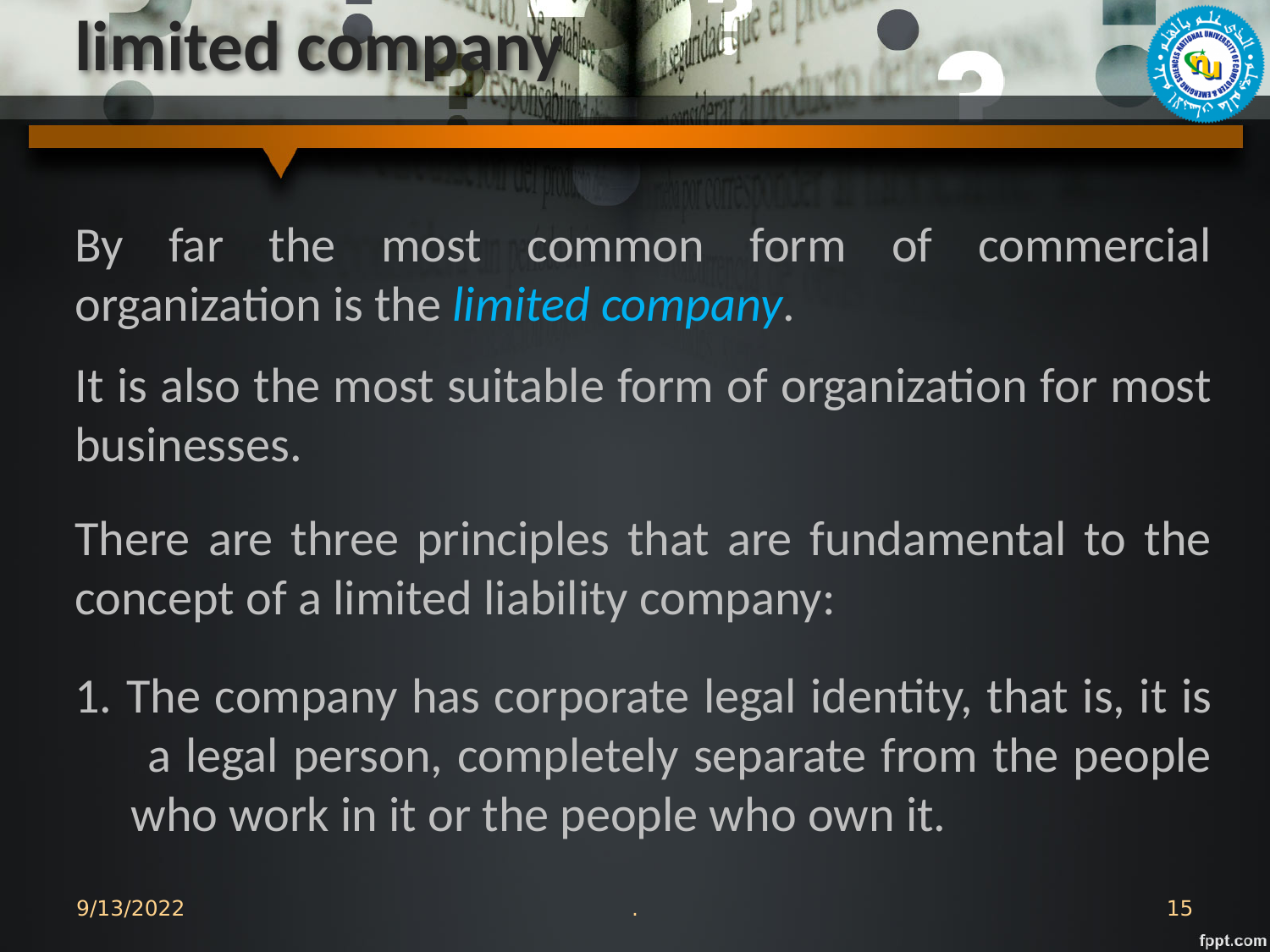

# limited company
By far the most common form of commercial organization is the limited company.

It is also the most suitable form of organization for most businesses.

There are three principles that are fundamental to the concept of a limited liability company:

1. The company has corporate legal identity, that is, it is
     a legal person, completely separate from the people
     who work in it or the people who own it.
9/13/2022
.
15